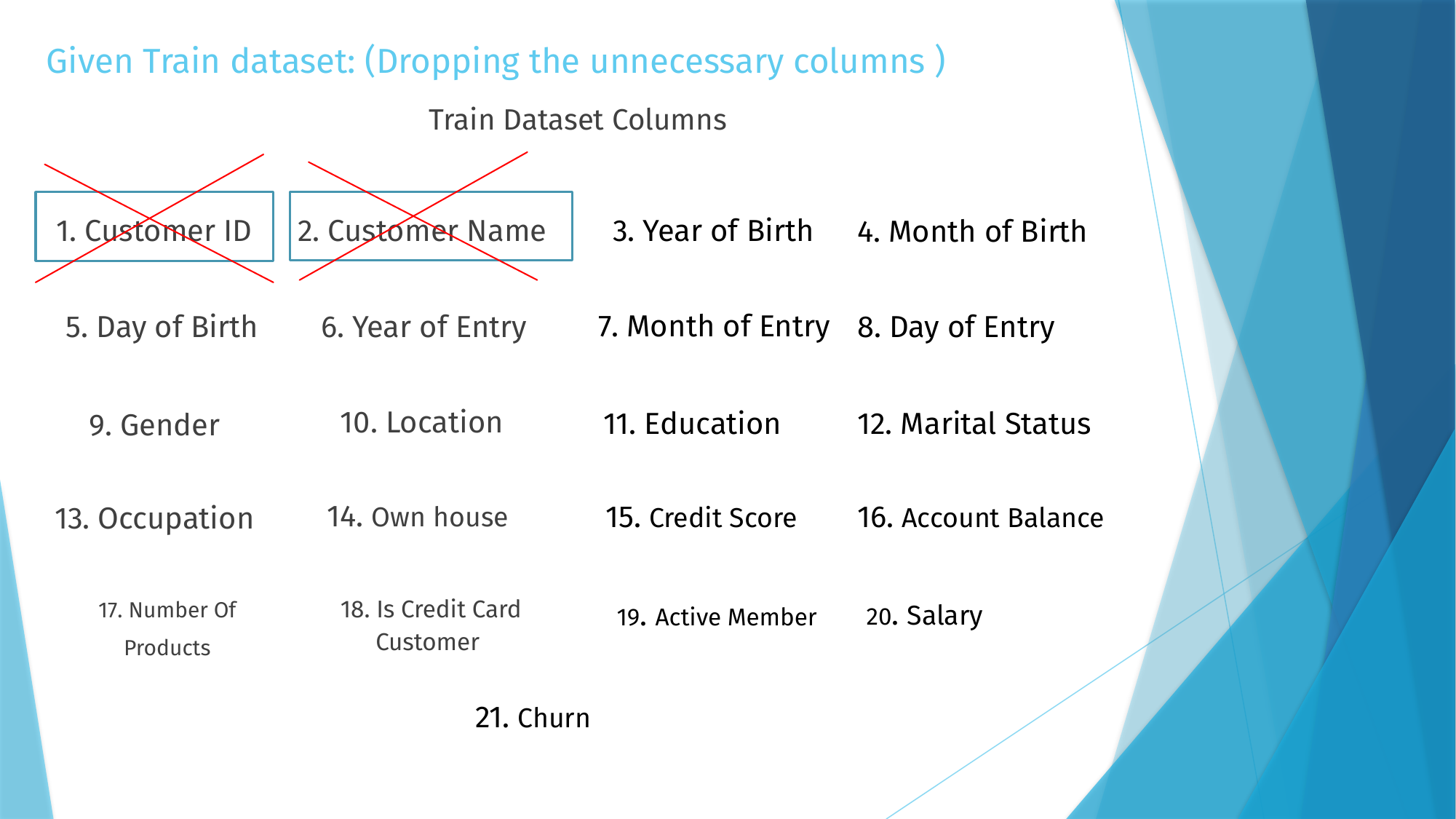

# Given Train dataset: (Dropping the unnecessary columns )
Train Dataset Columns

1. Customer ID
2. Customer Name
3. Year of Birth
4. Month of Birth
7. Month of Entry
5. Day of Birth
6. Year of Entry
8. Day of Entry
10. Location
12. Marital Status
11. Education
9. Gender
14. Own house
16. Account Balance
15. Credit Score
13. Occupation
18. Is Credit Card Customer
20. Salary
19. Active Member
17. Number Of
Products
21. Churn